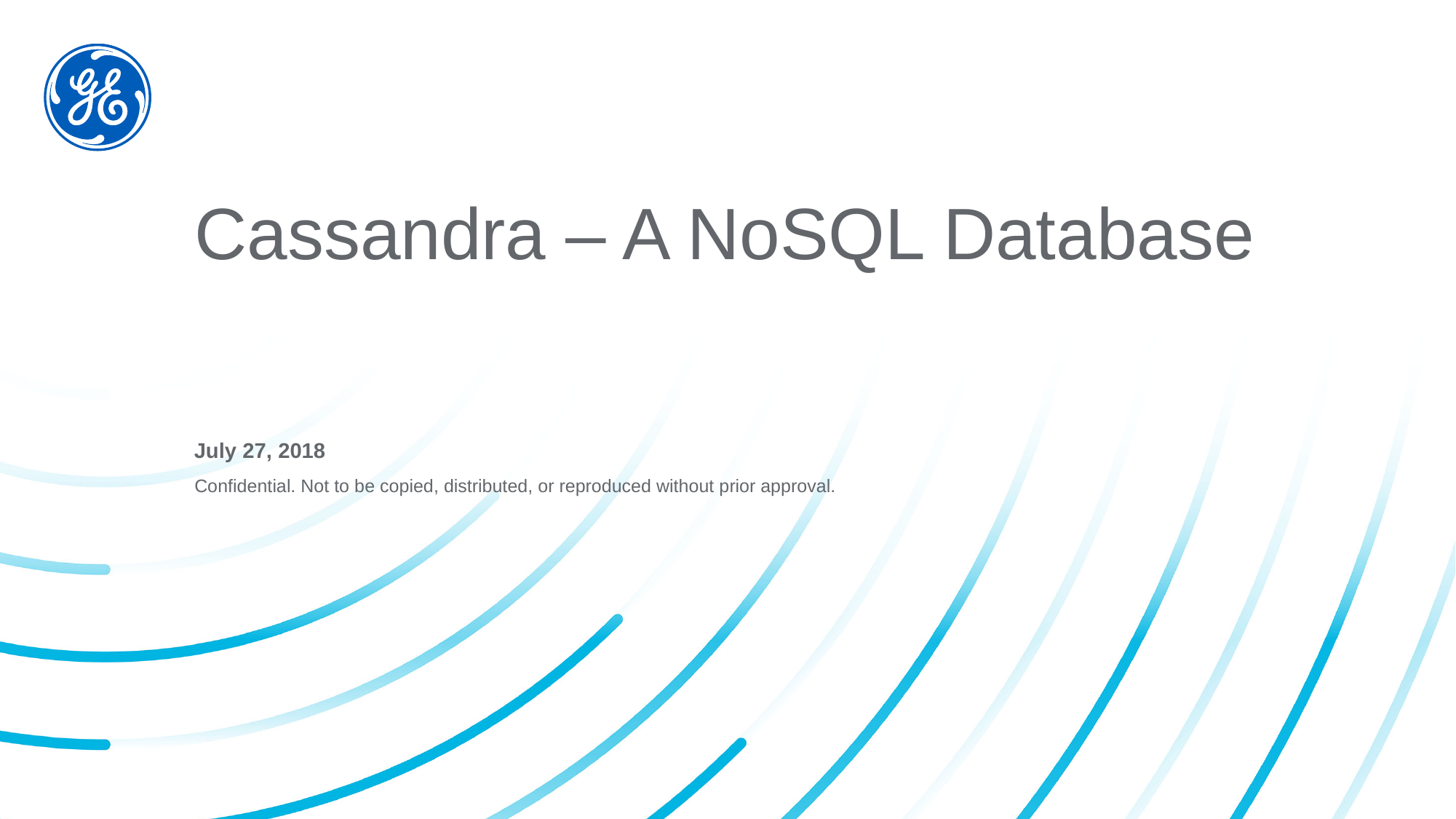

# Cassandra – A NoSQL Database
July 27, 2018